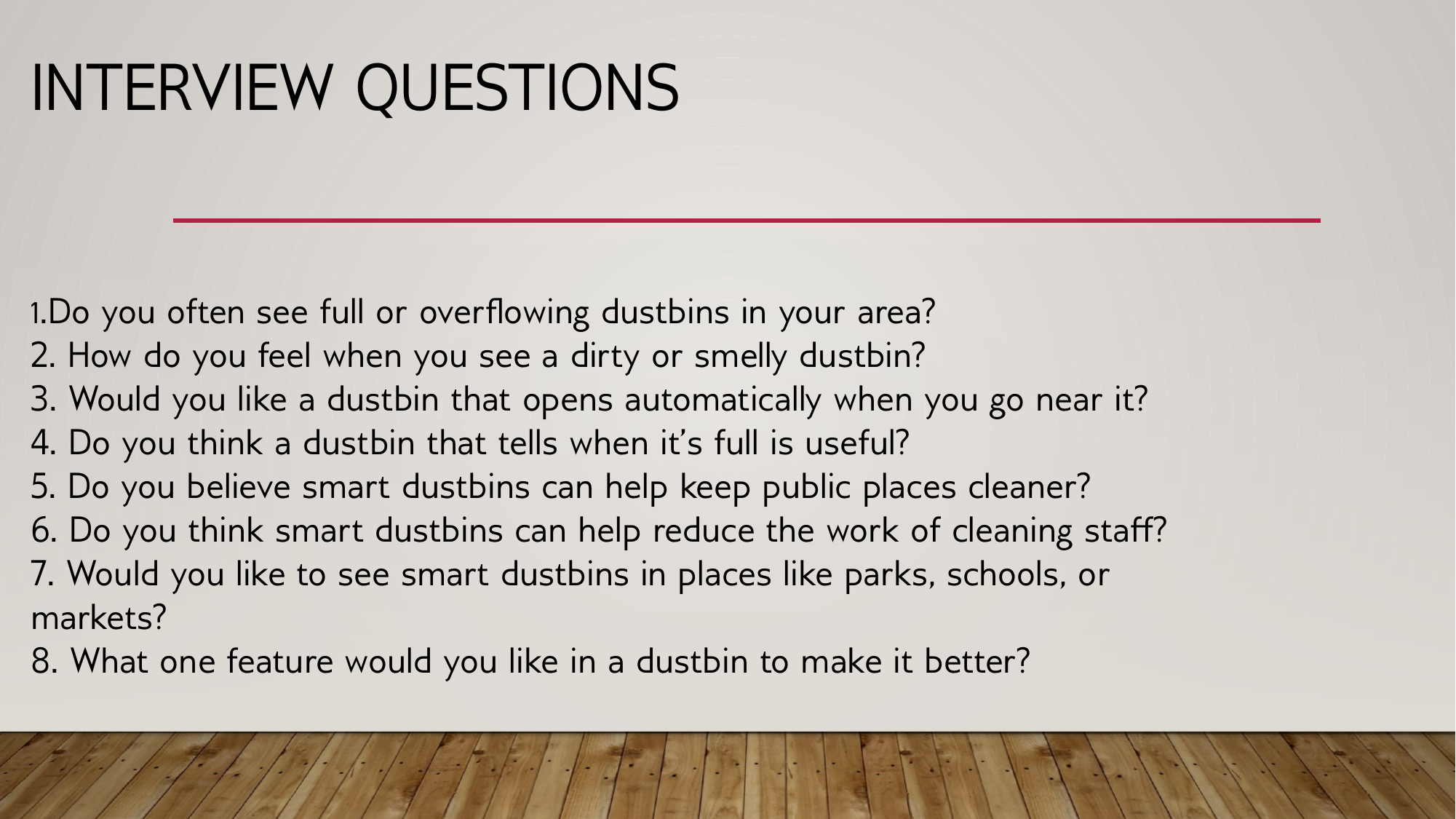

# INTERVIEW QUESTIONS
1.Do you often see full or overflowing dustbins in your area?
2. How do you feel when you see a dirty or smelly dustbin?
3. Would you like a dustbin that opens automatically when you go near it?
4. Do you think a dustbin that tells when it’s full is useful?
5. Do you believe smart dustbins can help keep public places cleaner?
6. Do you think smart dustbins can help reduce the work of cleaning staff?
7. Would you like to see smart dustbins in places like parks, schools, or markets?
8. What one feature would you like in a dustbin to make it better?